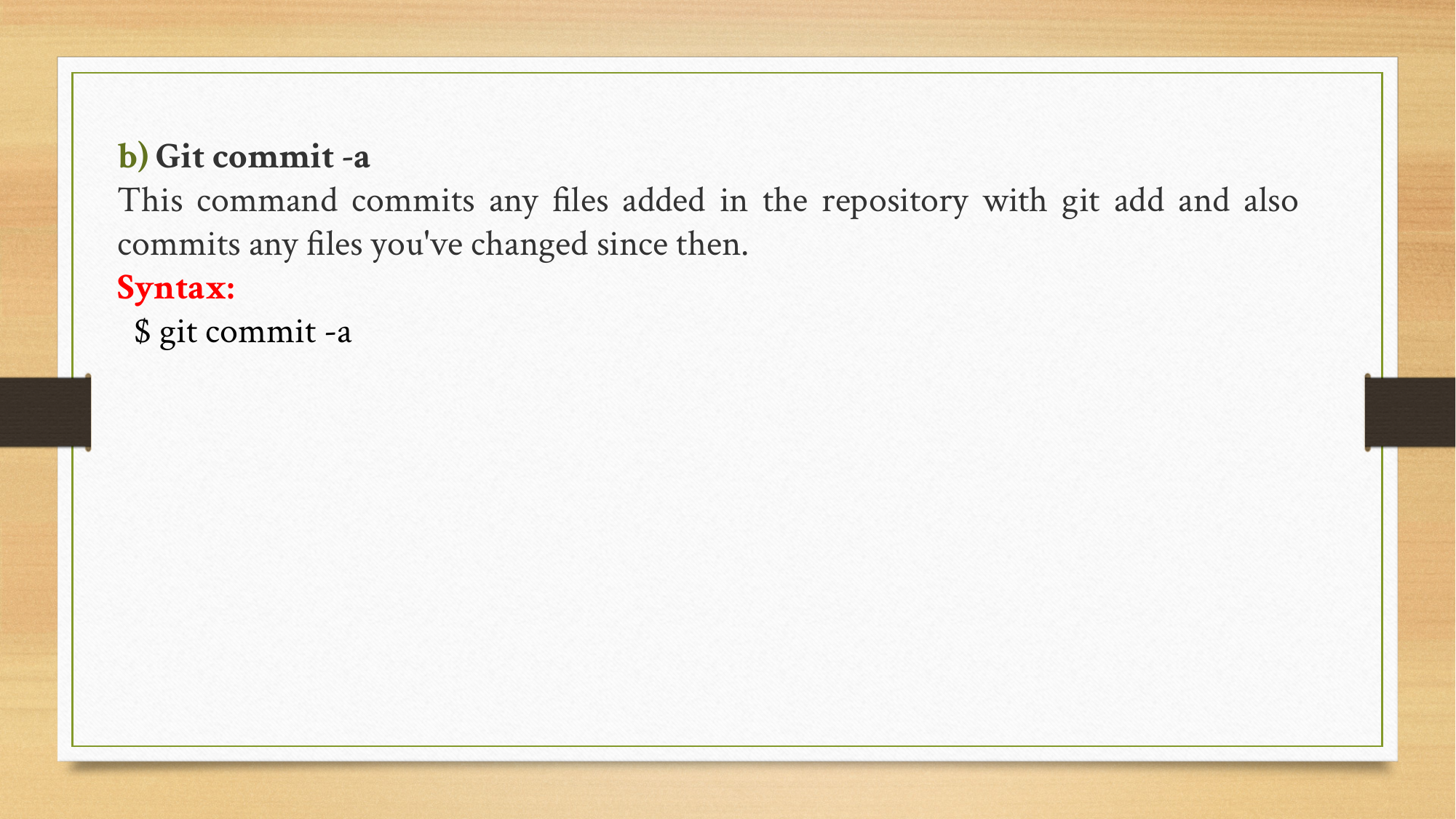

b) Git commit -a
This command commits any files added in the repository with git add and also commits any files you've changed since then.
Syntax:
  $ git commit -a